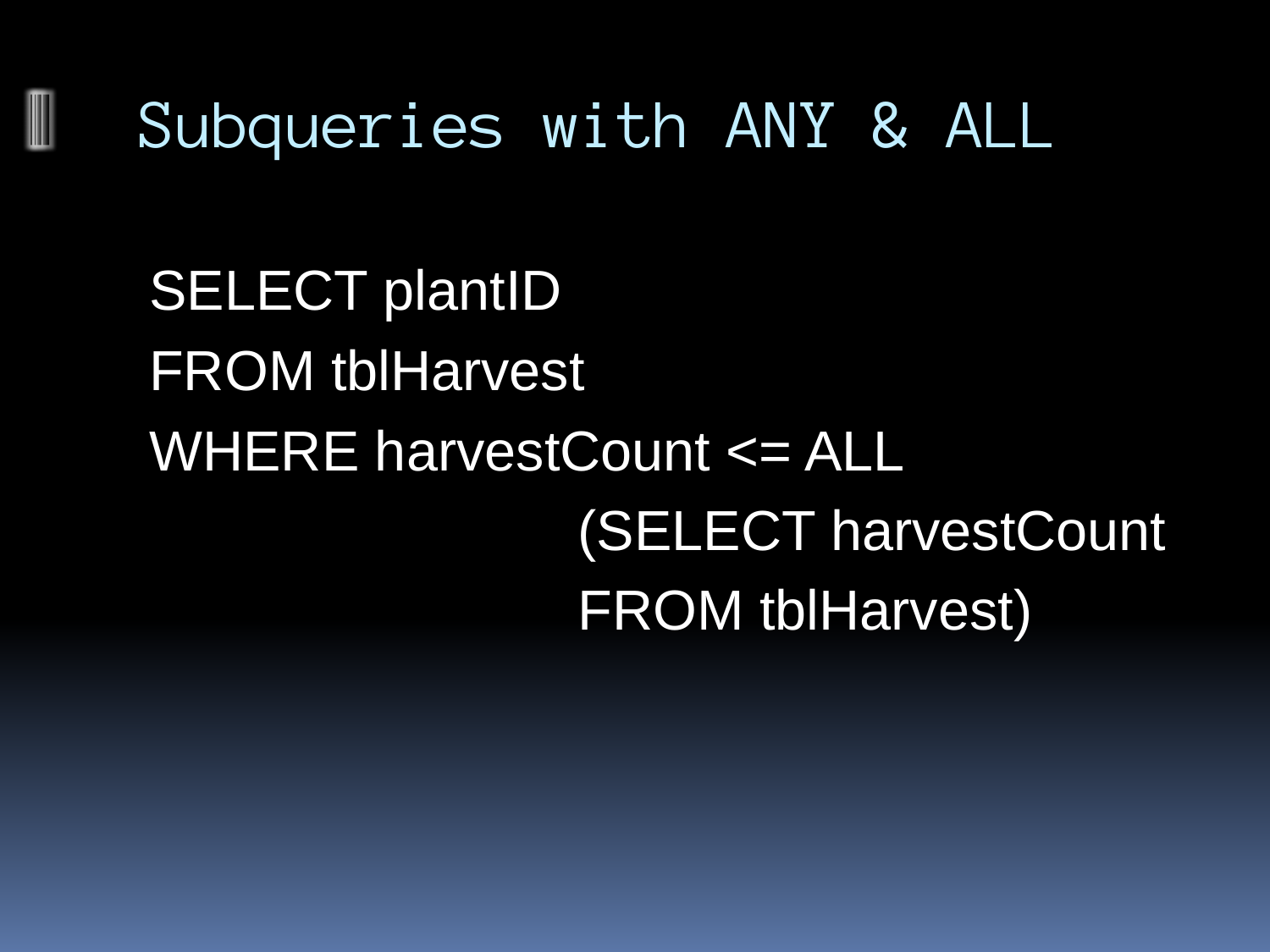

# Subqueries with ANY & ALL
SELECT plantID
FROM tblHarvest
WHERE harvestCount <= ALL
				(SELECT harvestCount
				FROM tblHarvest)